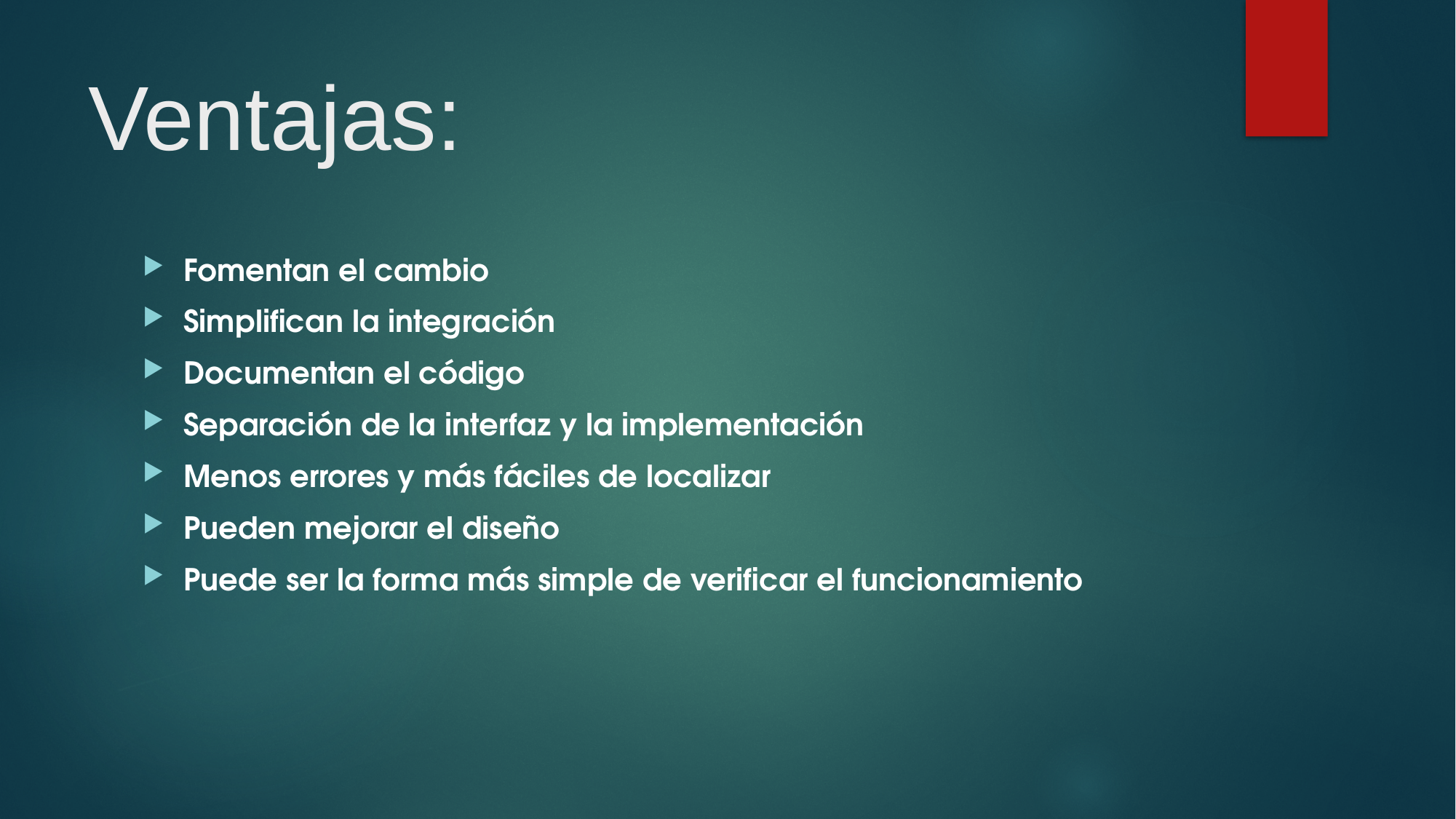

# Ventajas:
Fomentan el cambio
Simplifican la integración
Documentan el código
Separación de la interfaz y la implementación
Menos errores y más fáciles de localizar
Pueden mejorar el diseño
Puede ser la forma más simple de verificar el funcionamiento